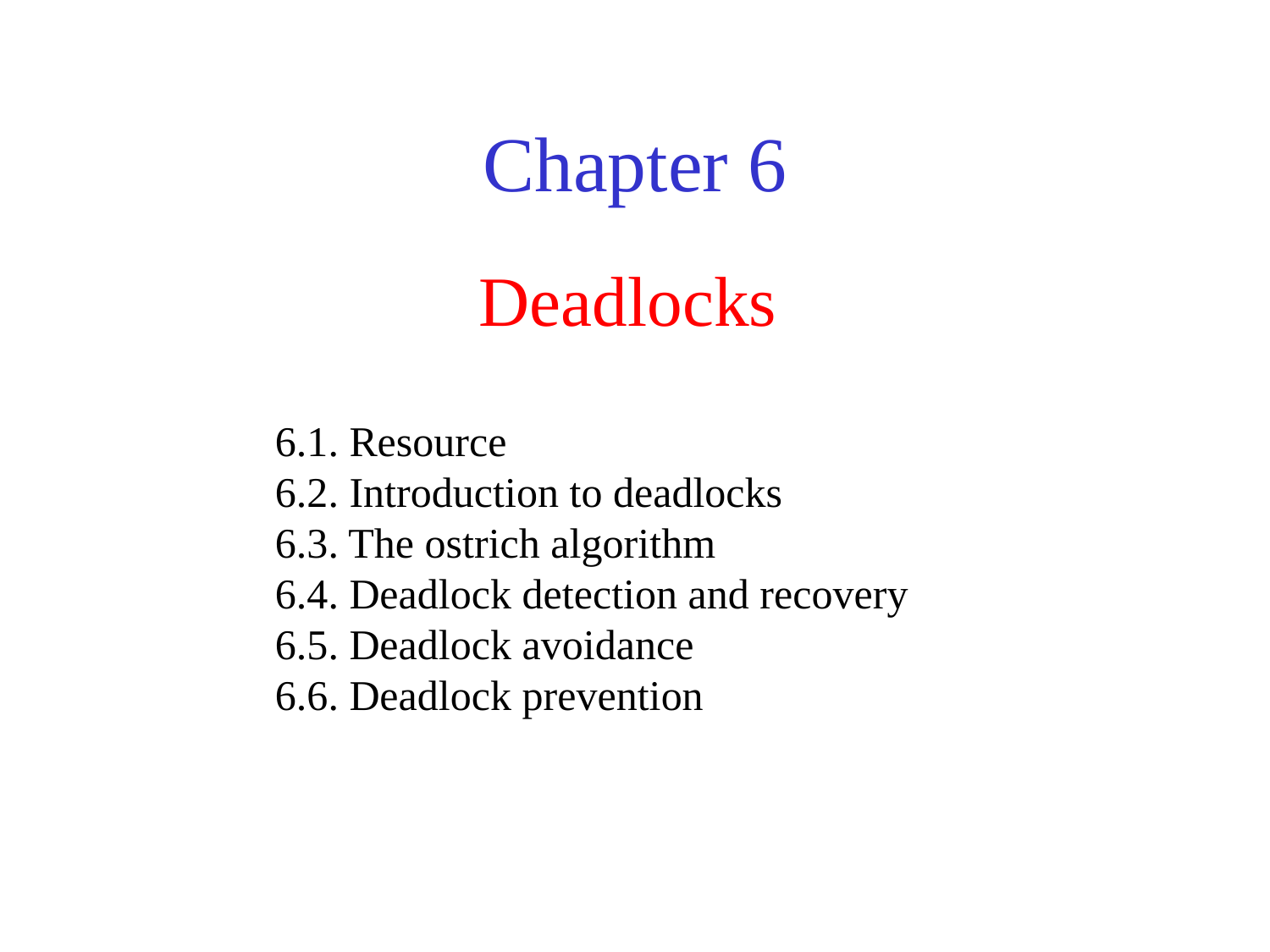

Chapter 6
# Deadlocks
        6.1. Resource
        6.2. Introduction to deadlocks
        6.3. The ostrich algorithm
        6.4. Deadlock detection and recovery
        6.5. Deadlock avoidance
        6.6. Deadlock prevention